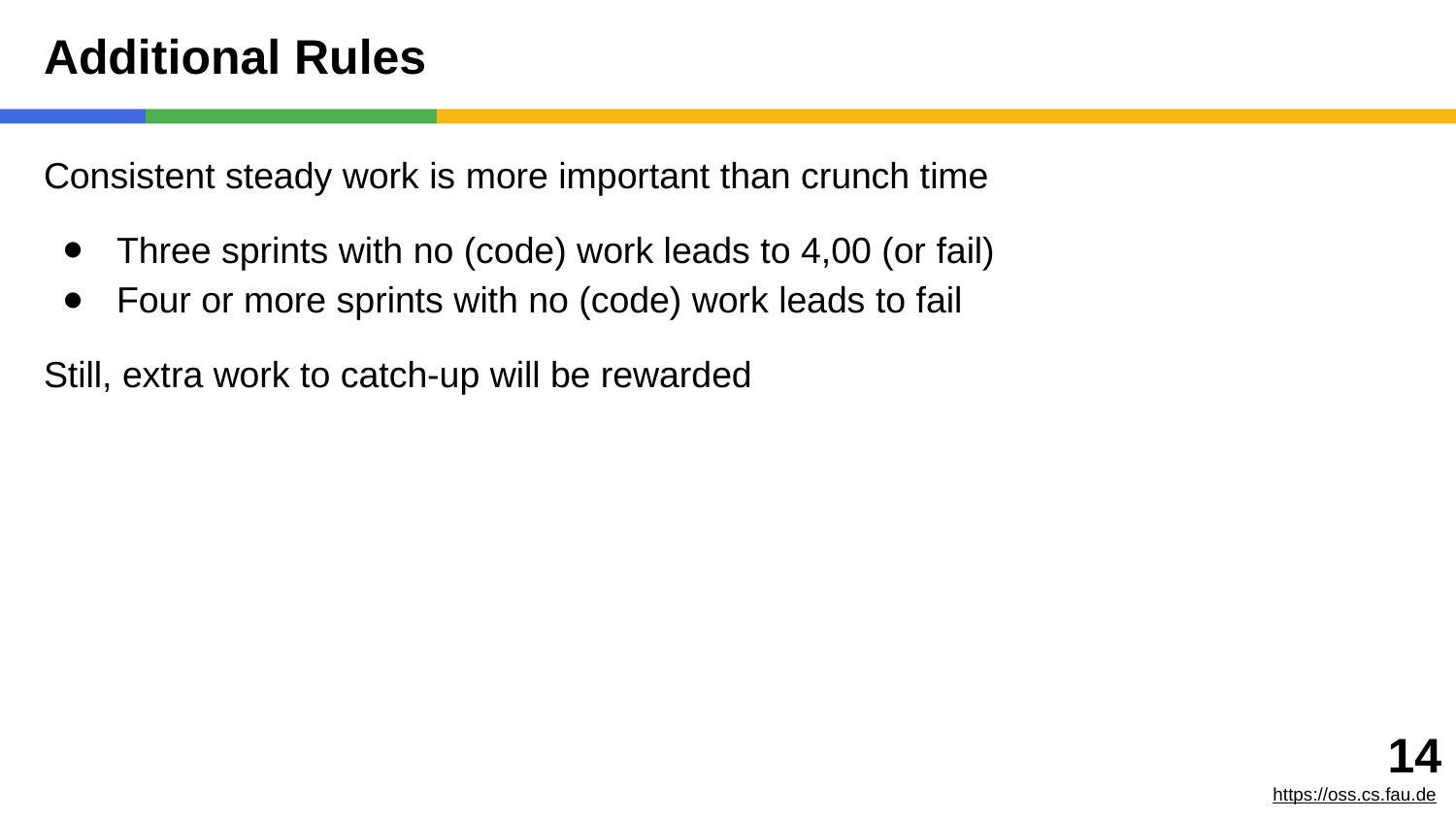

# Additional Rules
Consistent steady work is more important than crunch time
Three sprints with no (code) work leads to 4,00 (or fail)
Four or more sprints with no (code) work leads to fail
Still, extra work to catch-up will be rewarded
14
https://oss.cs.fau.de